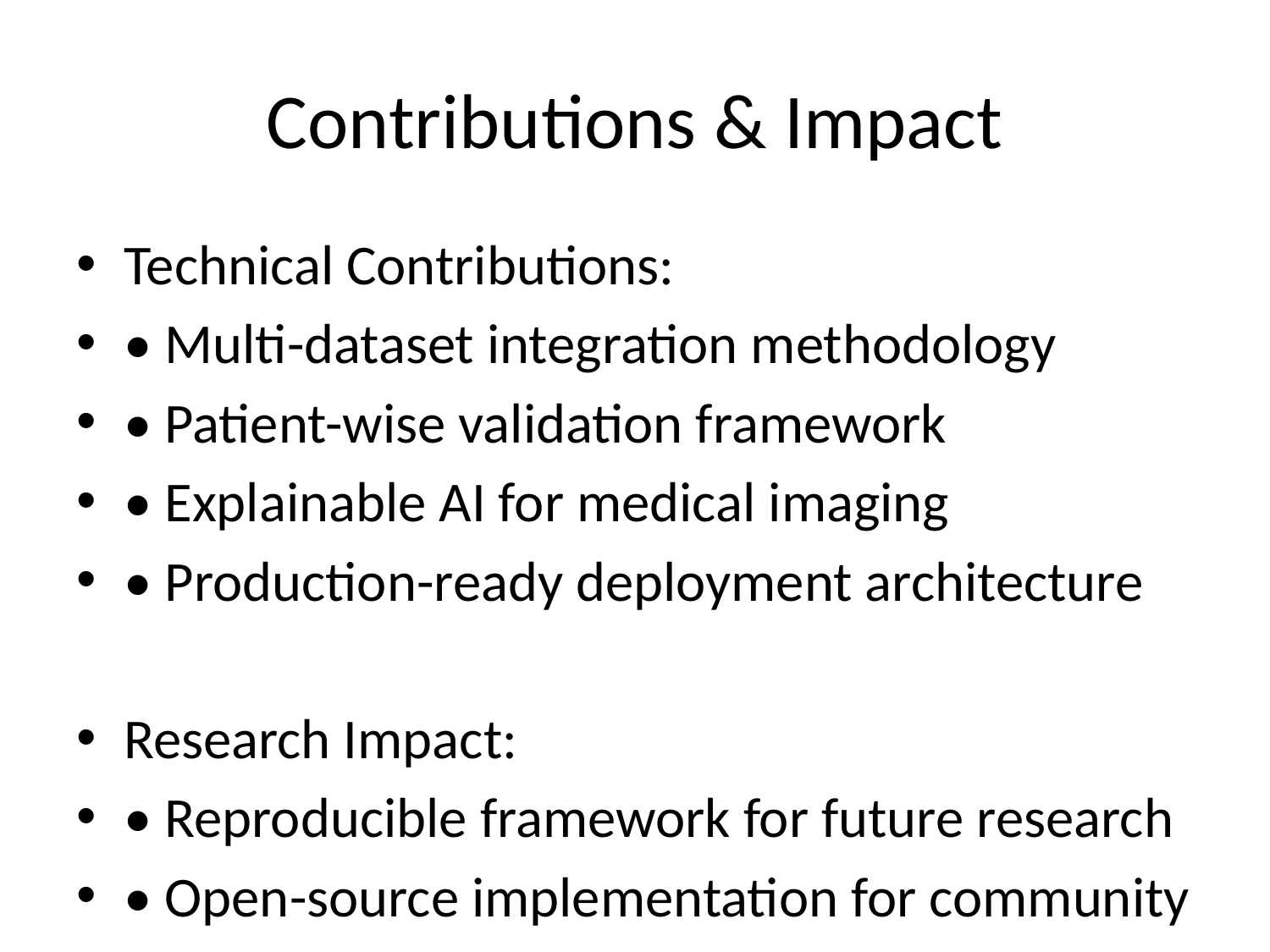

# Contributions & Impact
Technical Contributions:
• Multi-dataset integration methodology
• Patient-wise validation framework
• Explainable AI for medical imaging
• Production-ready deployment architecture

Research Impact:
• Reproducible framework for future research
• Open-source implementation for community
• Benchmark results on combined datasets
• Clinical applicability demonstration